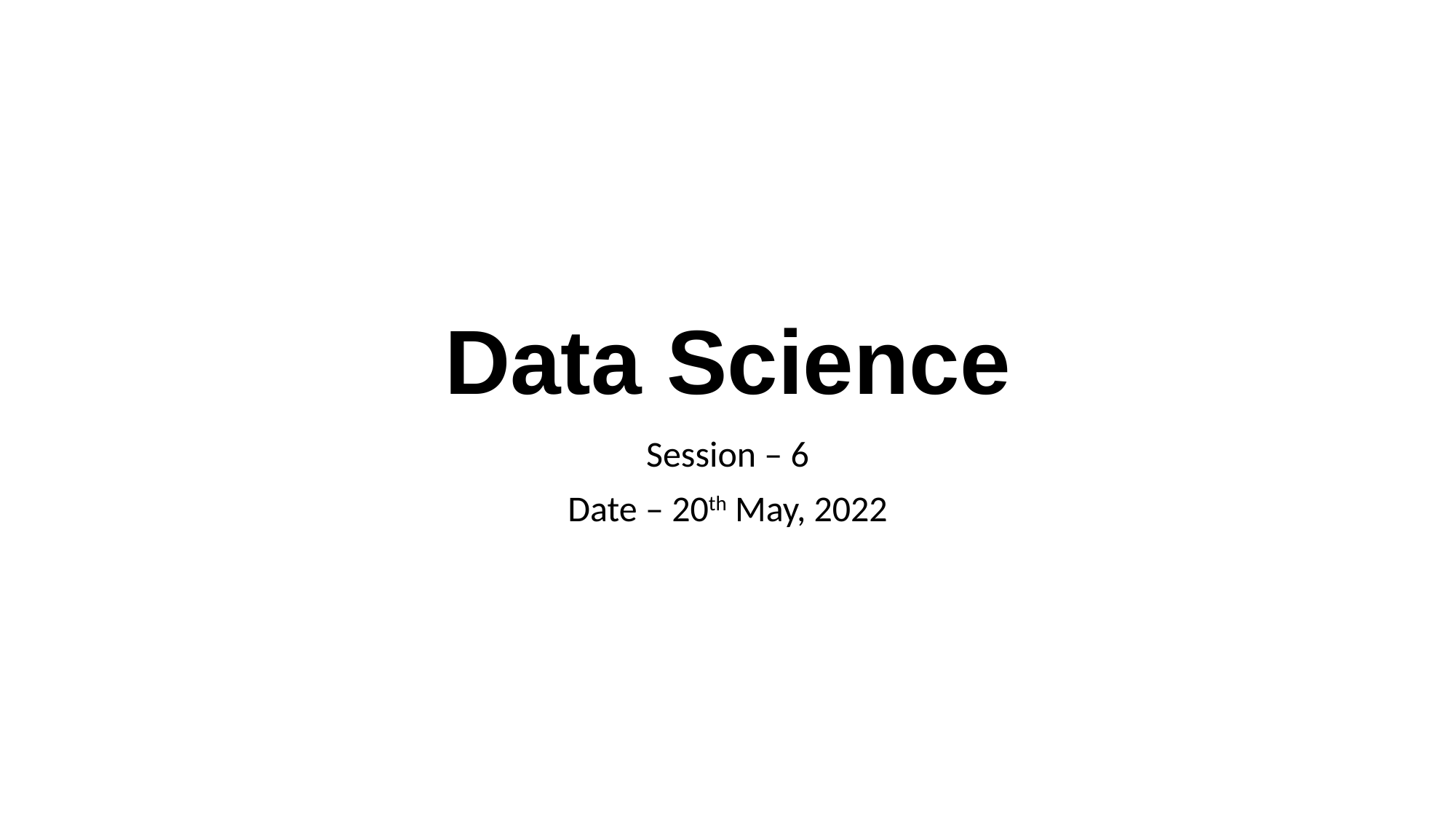

# Data Science
Session – 6
Date – 20th May, 2022